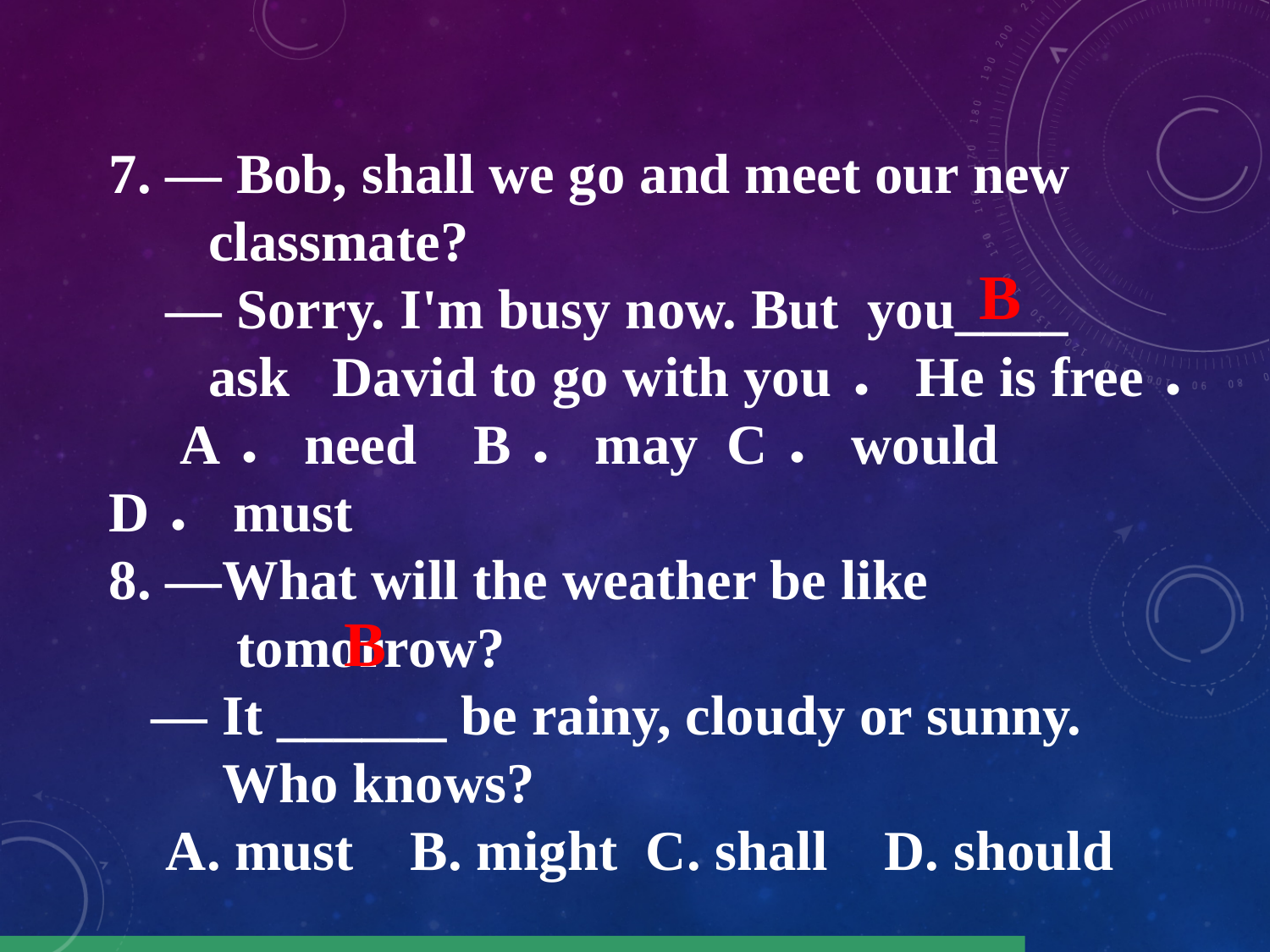

7. — Bob, shall we go and meet our new
       classmate?
    — Sorry. I'm busy now. But  you____
       ask   David to go with you．He is free．
     A．need    B．may  C．would    D．must
8. —What will the weather be like
         tomorrow?
   — It ______ be rainy, cloudy or sunny.
        Who knows?
    A. must    B. might  C. shall    D. should

B
B